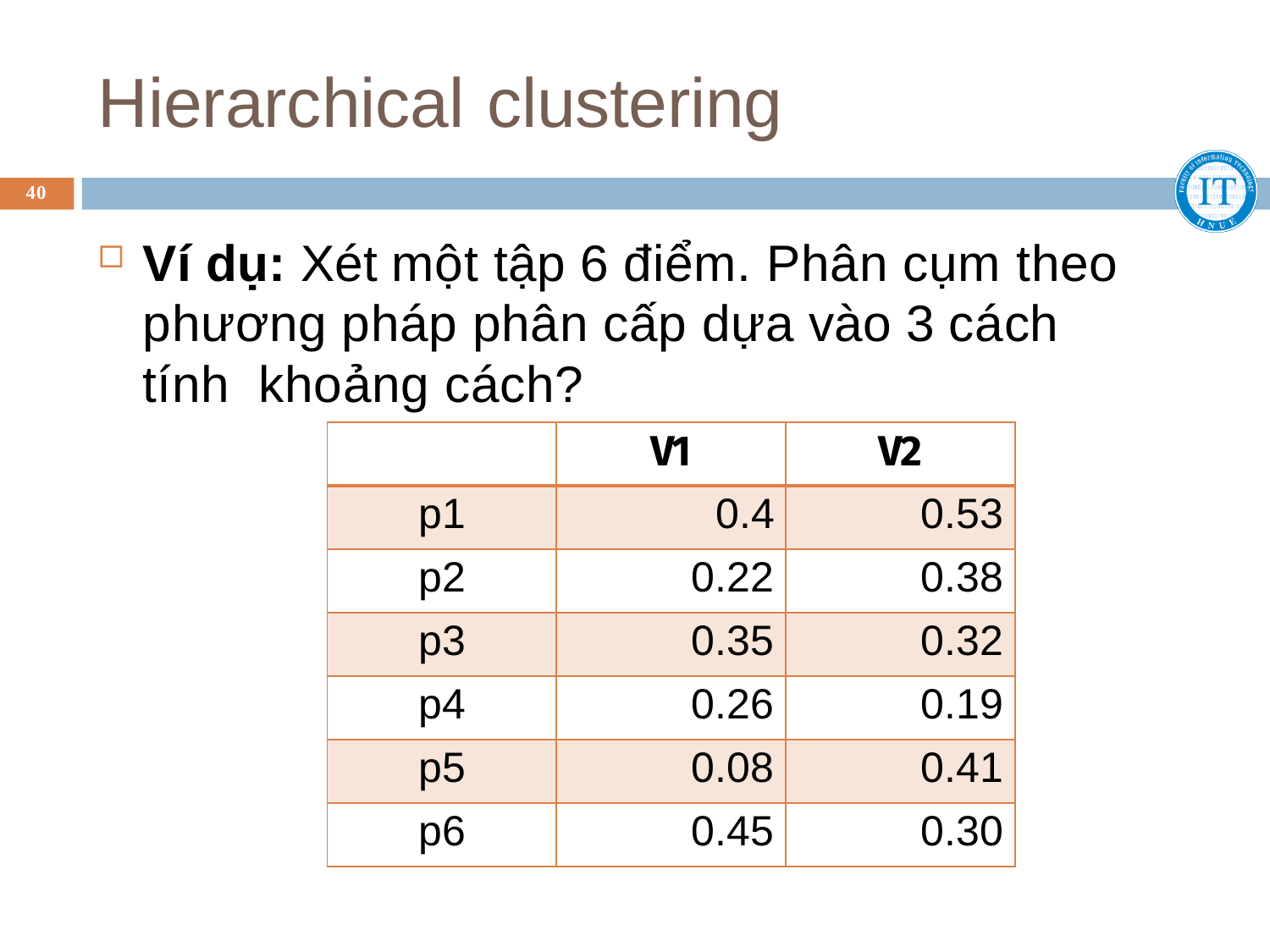

# Hierarchical clustering
40
Ví dụ: Xét một tập 6 điểm. Phân cụm theo  phương pháp phân cấp dựa vào 3 cách tính  khoảng cách?
|  | V1 | V2 |
| --- | --- | --- |
| p1 | 0.4 | 0.53 |
| p2 | 0.22 | 0.38 |
| p3 | 0.35 | 0.32 |
| p4 | 0.26 | 0.19 |
| p5 | 0.08 | 0.41 |
| p6 | 0.45 | 0.30 |